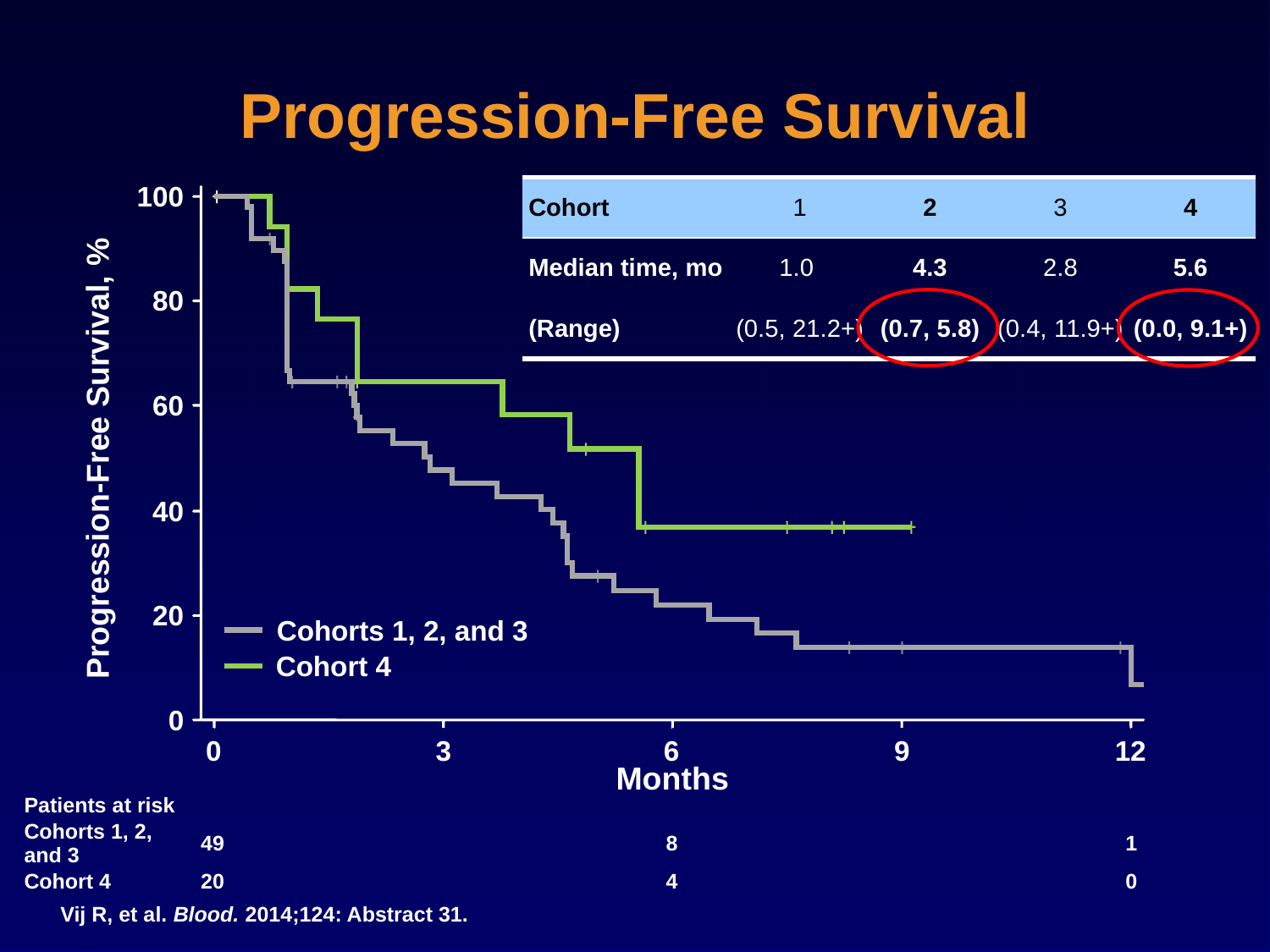

# Progression-Free Survival
| Cohort | 1 | 2 | 3 | 4 |
| --- | --- | --- | --- | --- |
| Median time, mo | 1.0 | 4.3 | 2.8 | 5.6 |
| (Range) | (0.5, 21.2+) | (0.7, 5.8) | (0.4, 11.9+) | (0.0, 9.1+) |
100

80

60

Progression-Free Survival, %

40

20
Cohorts 1, 2, and 3

Cohort 4

0

9
0
6
12
3
Months
| Patients at risk |  |  |  |
| --- | --- | --- | --- |
| Cohorts 1, 2, and 3 | 49 | 8 | 1 |
| Cohort 4 | 20 | 4 | 0 |
Vij R, et al. Blood. 2014;124: Abstract 31.